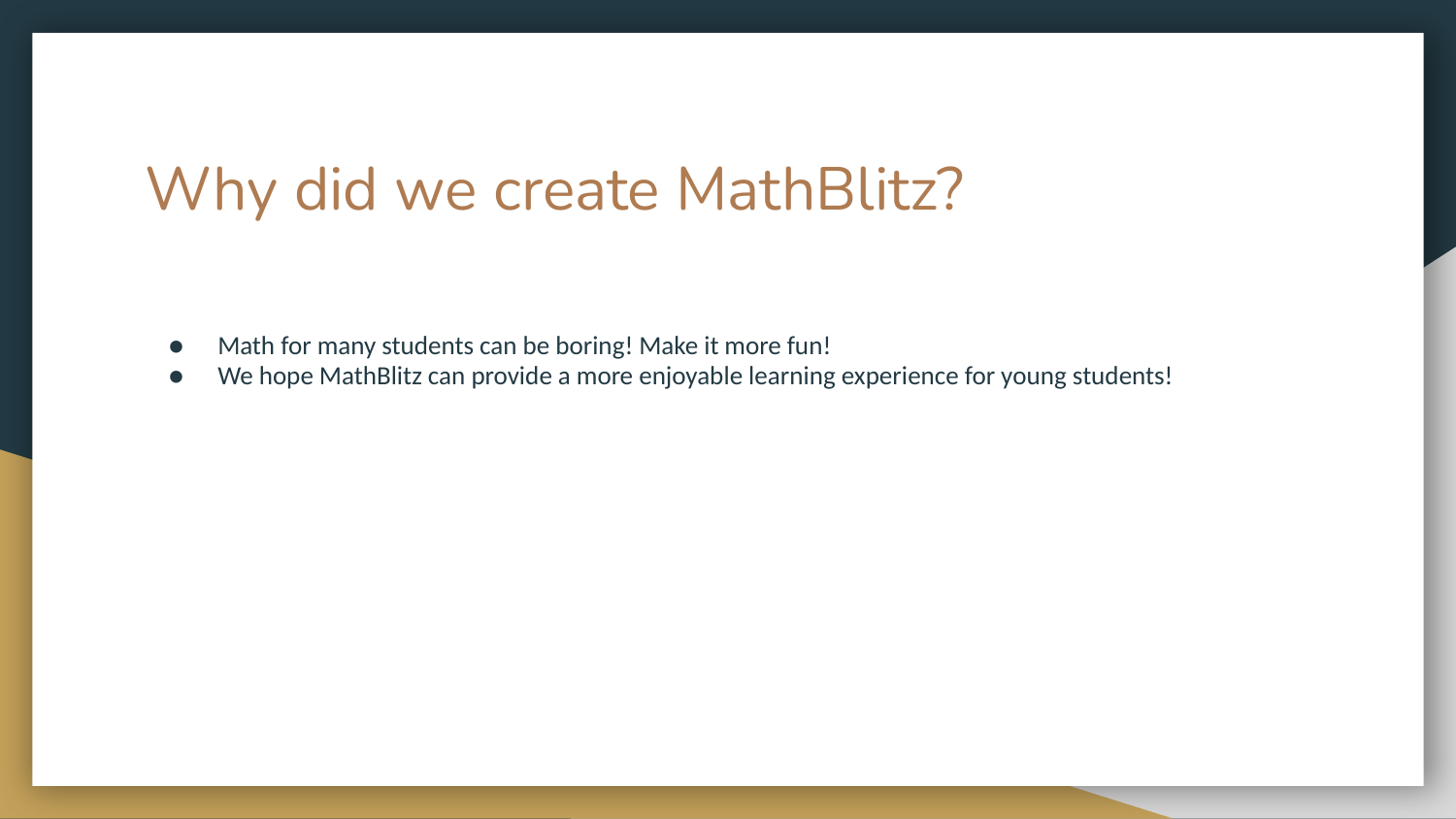

# Why did we create MathBlitz?
Math for many students can be boring! Make it more fun!
We hope MathBlitz can provide a more enjoyable learning experience for young students!